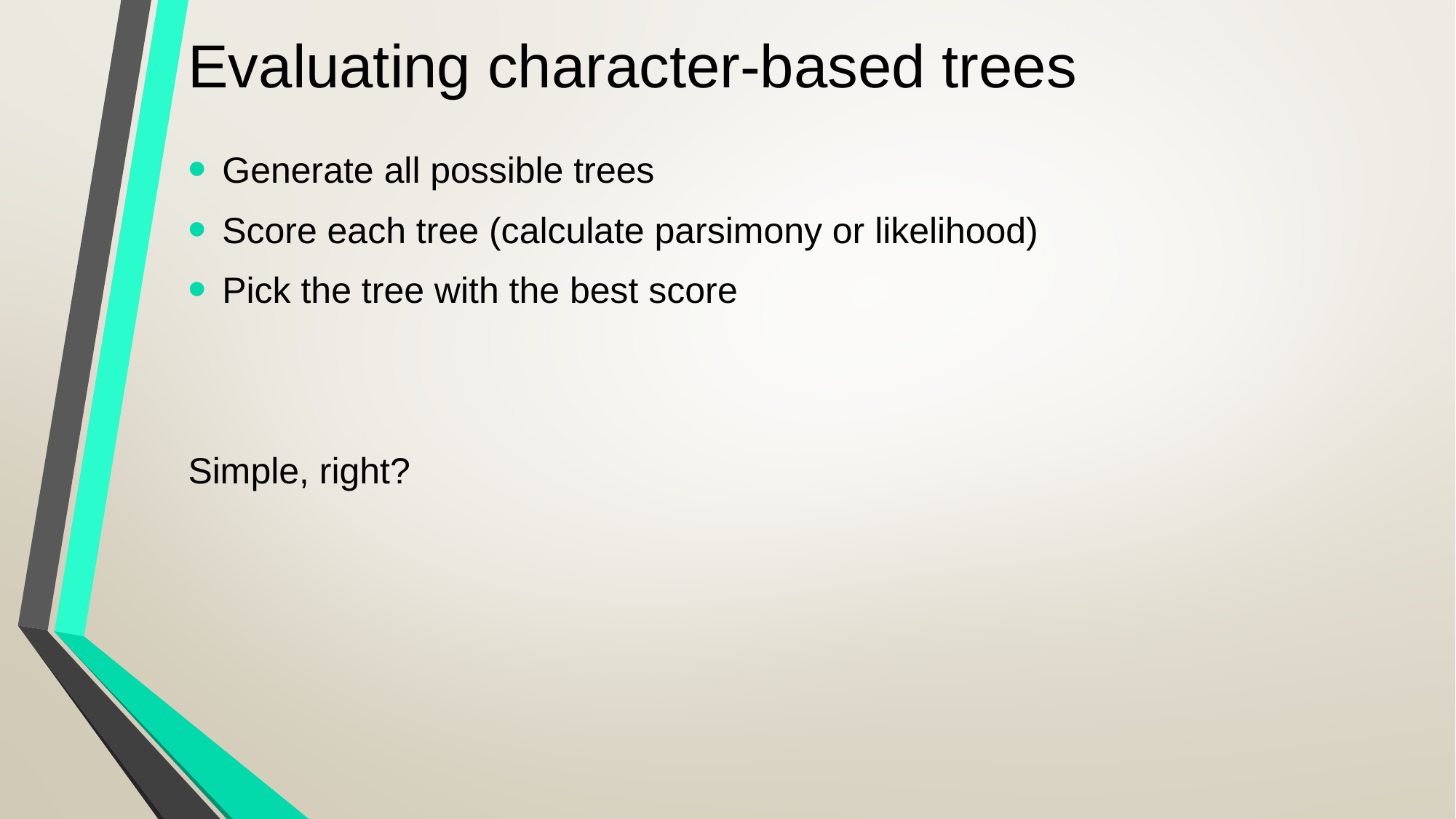

# Evaluating character-based trees
Generate all possible trees
Score each tree (calculate parsimony or likelihood)
Pick the tree with the best score

Simple, right?